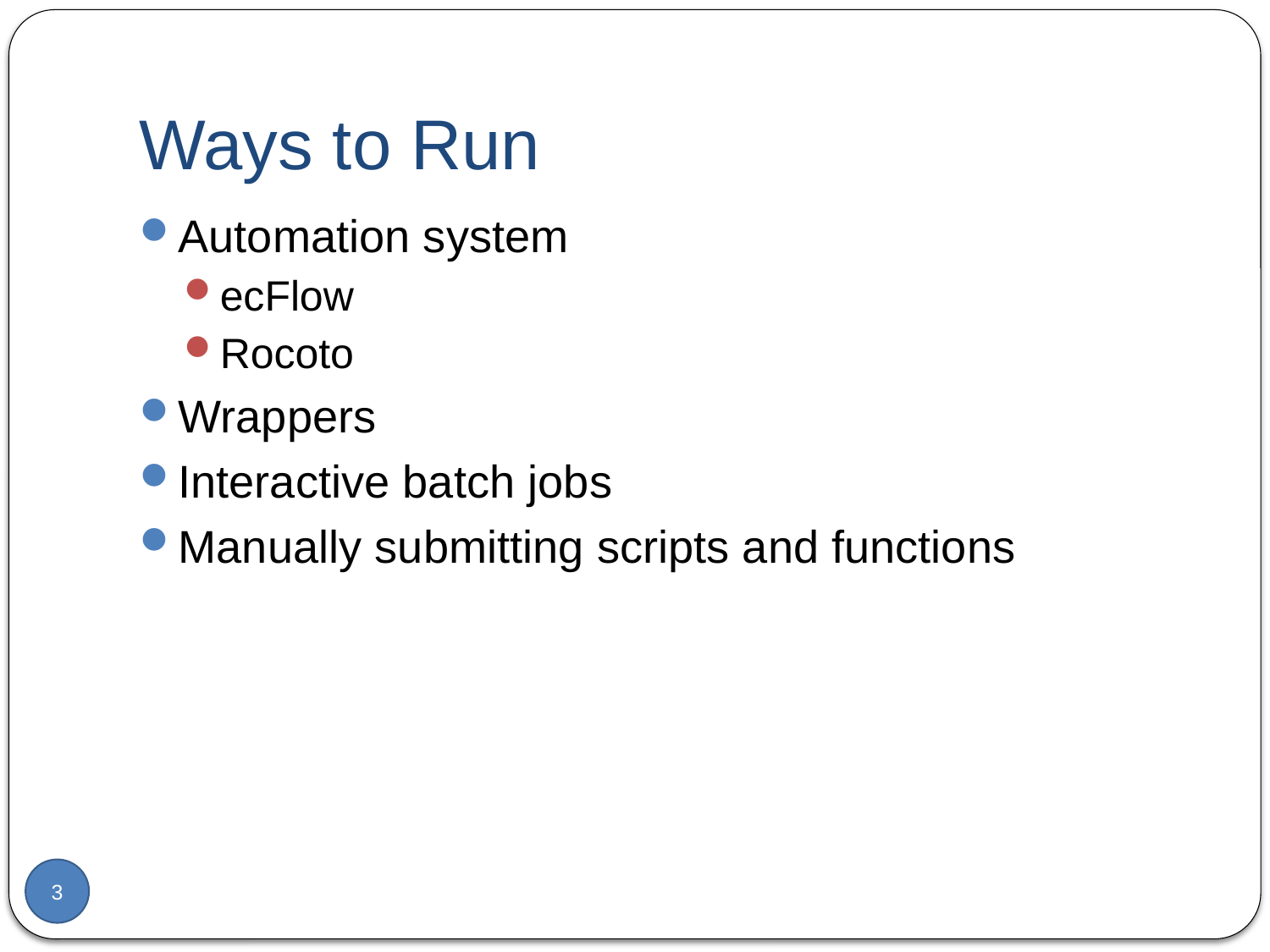

# Ways to Run
Automation system
ecFlow
Rocoto
Wrappers
Interactive batch jobs
Manually submitting scripts and functions